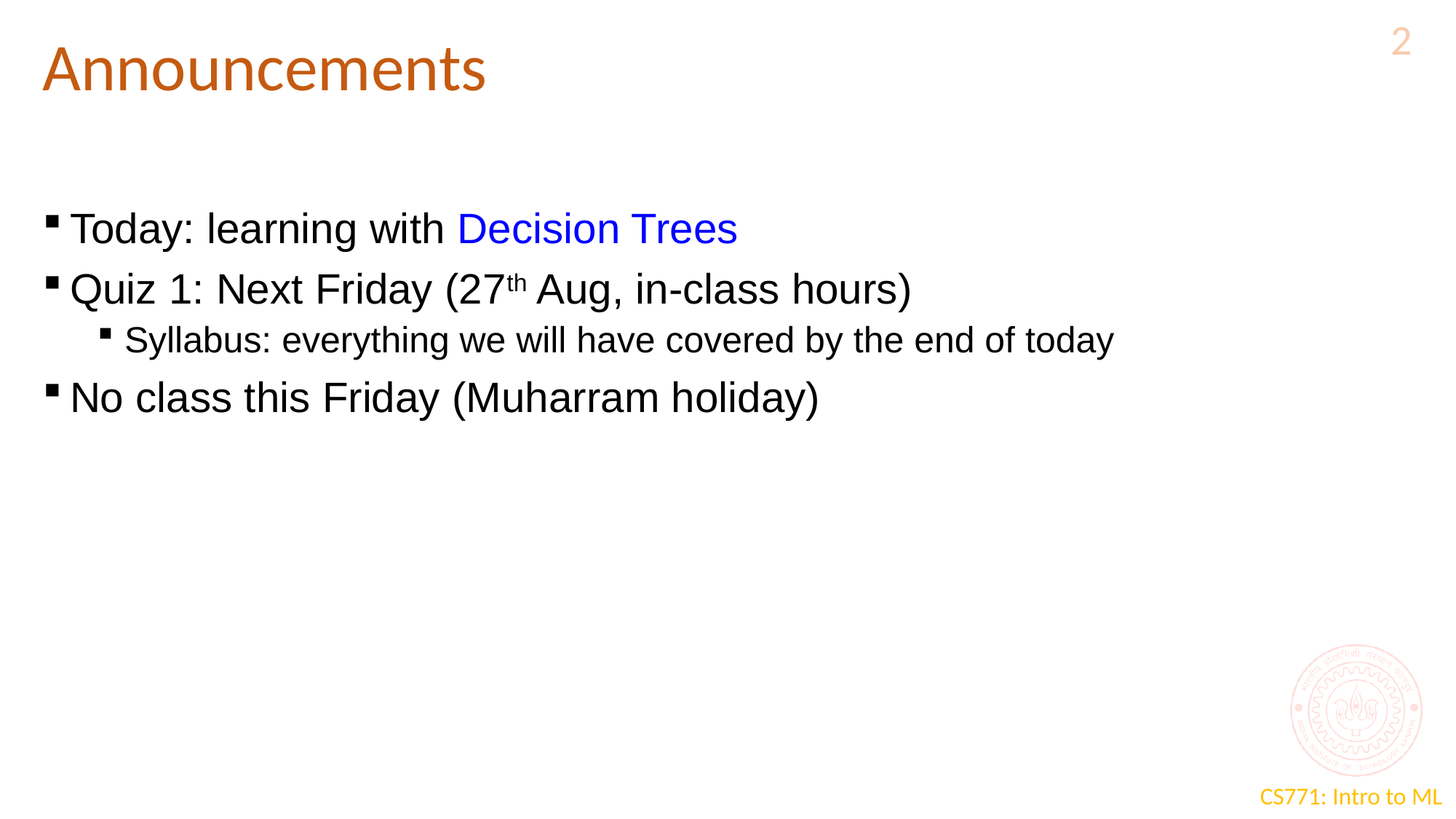

2
Announcements
# Today: learning with Decision Trees
Quiz 1: Next Friday (27th Aug, in-class hours)
Syllabus: everything we will have covered by the end of today
No class this Friday (Muharram holiday)